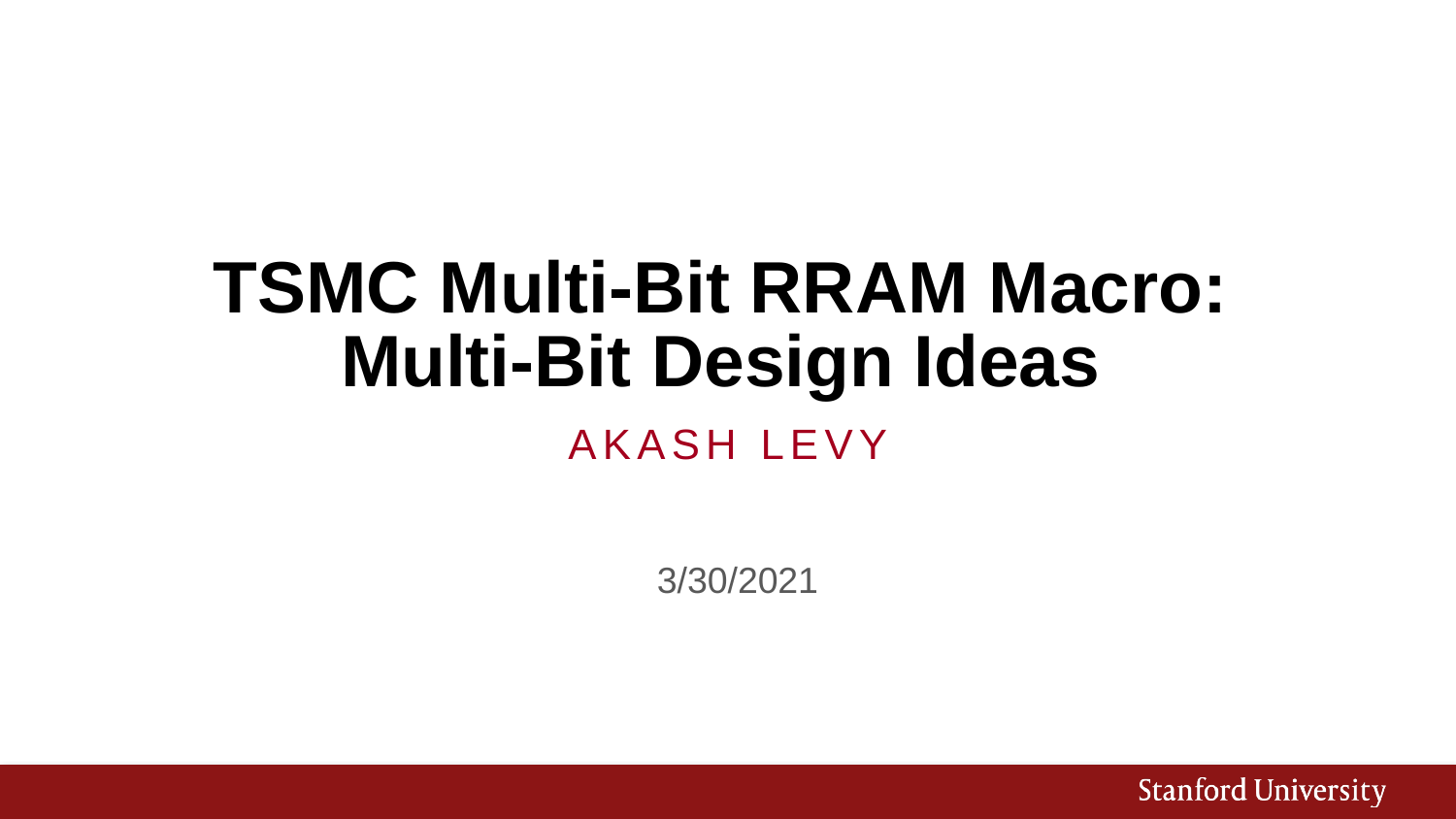

# TSMC Multi-Bit RRAM Macro: Multi-Bit Design Ideas
Akash Levy
3/30/2021